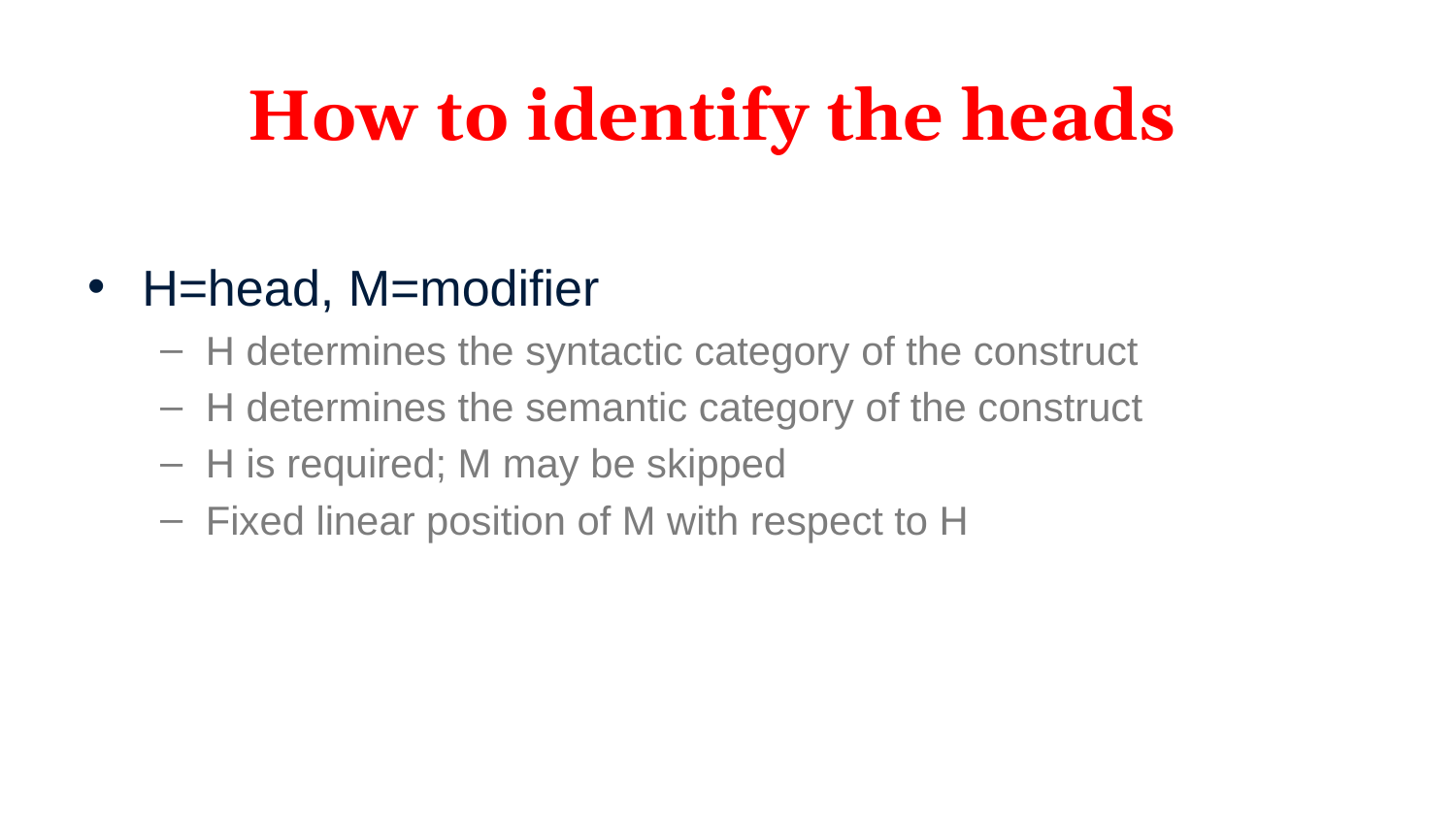

# How to identify the heads
H=head, M=modifier
H determines the syntactic category of the construct
H determines the semantic category of the construct
H is required; M may be skipped
Fixed linear position of M with respect to H